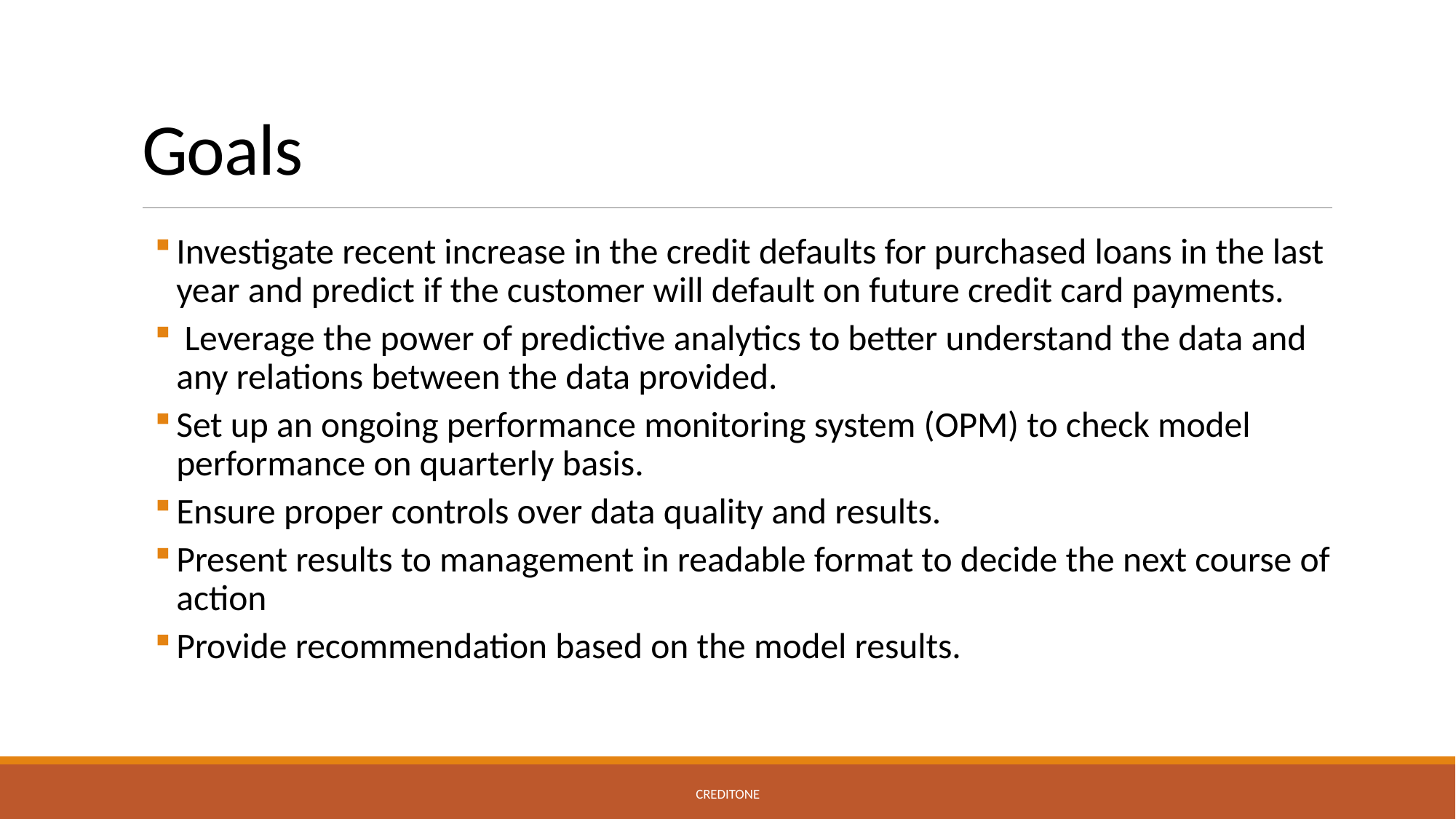

# Goals
Investigate recent increase in the credit defaults for purchased loans in the last year and predict if the customer will default on future credit card payments.
 Leverage the power of predictive analytics to better understand the data and any relations between the data provided.
Set up an ongoing performance monitoring system (OPM) to check model performance on quarterly basis.
Ensure proper controls over data quality and results.
Present results to management in readable format to decide the next course of action
Provide recommendation based on the model results.

CreditOne